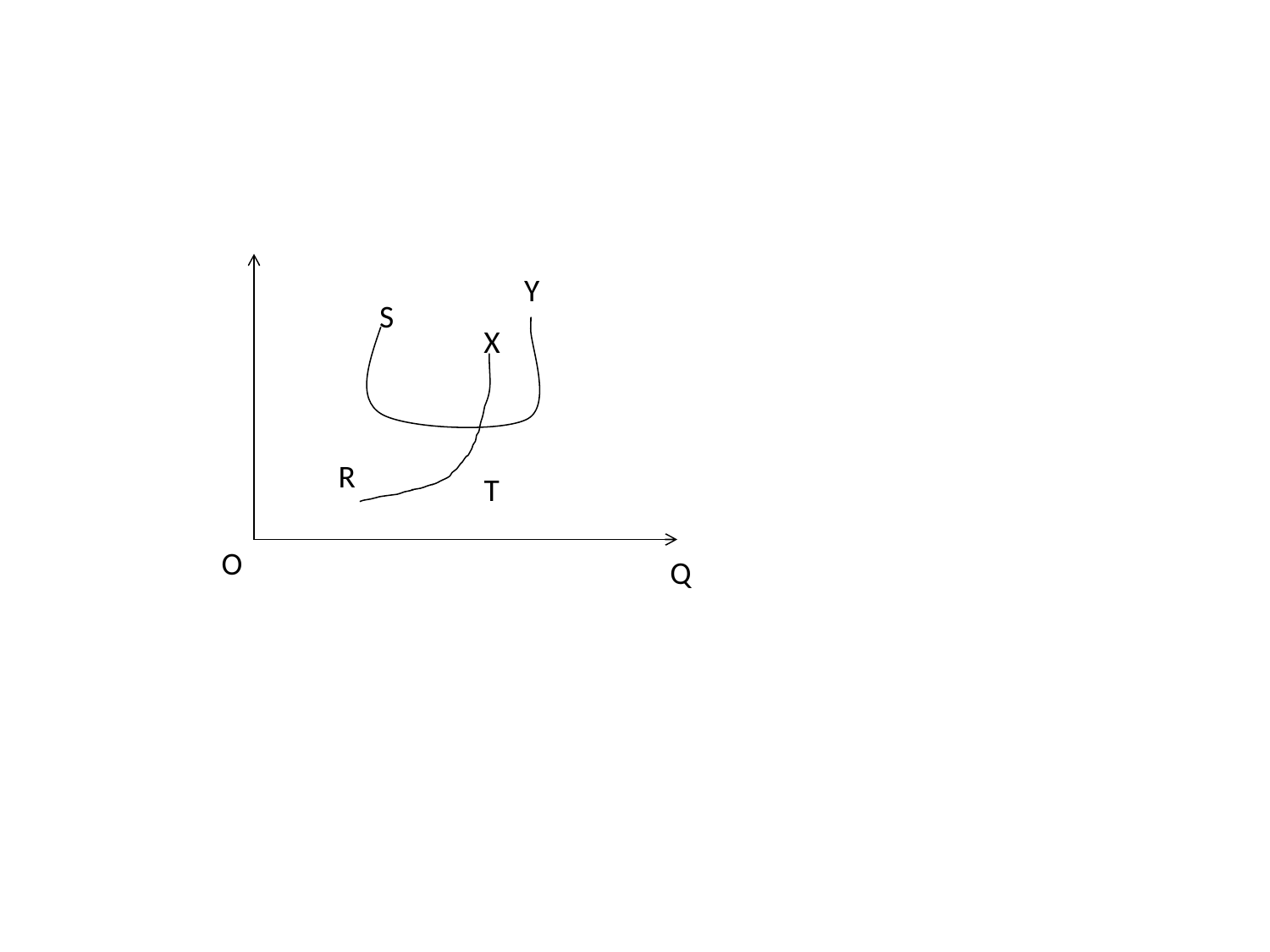

Y
S
X

R
T
O
Q